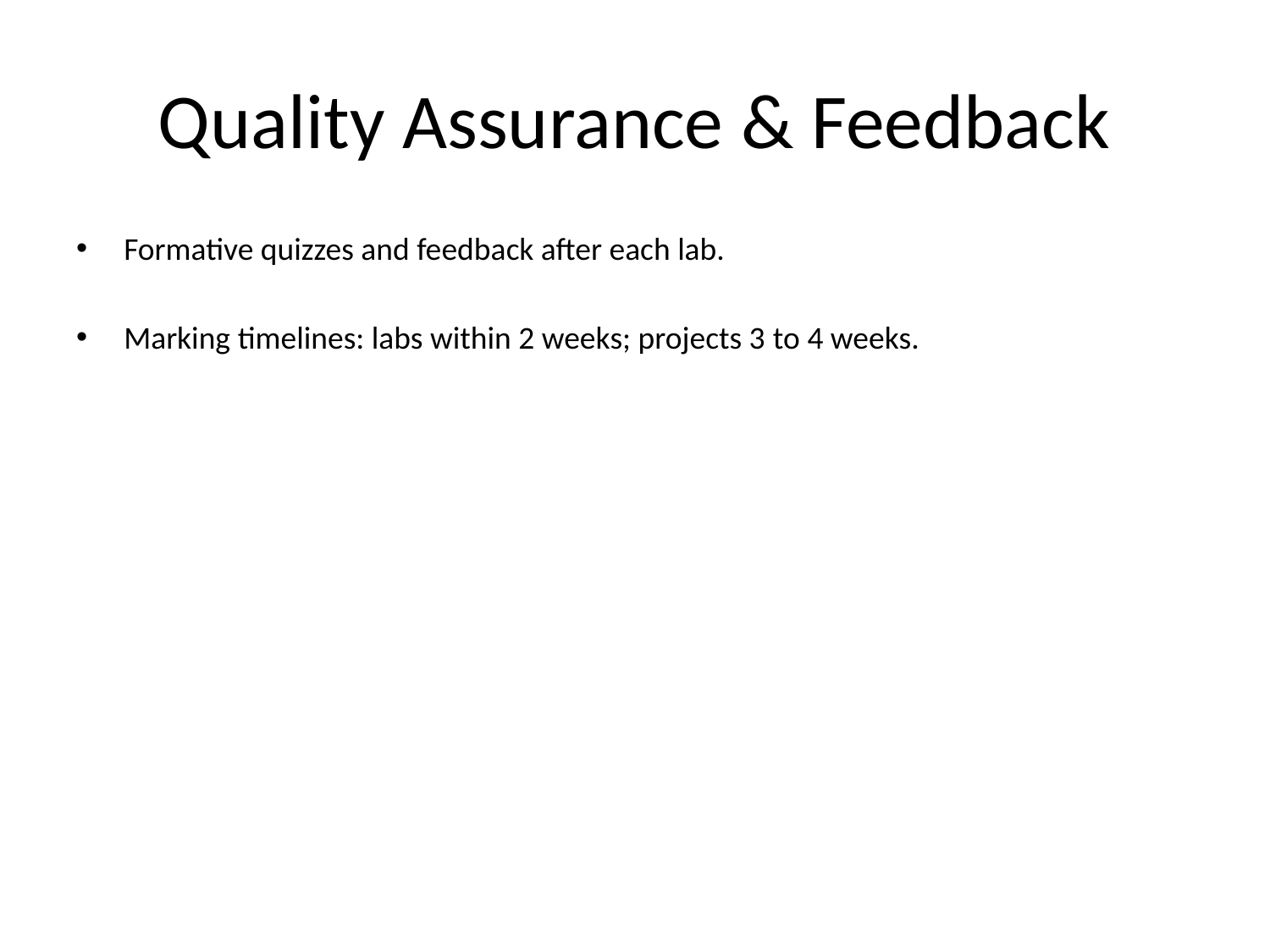

# Quality Assurance & Feedback
Formative quizzes and feedback after each lab.

Marking timelines: labs within 2 weeks; projects 3 to 4 weeks.